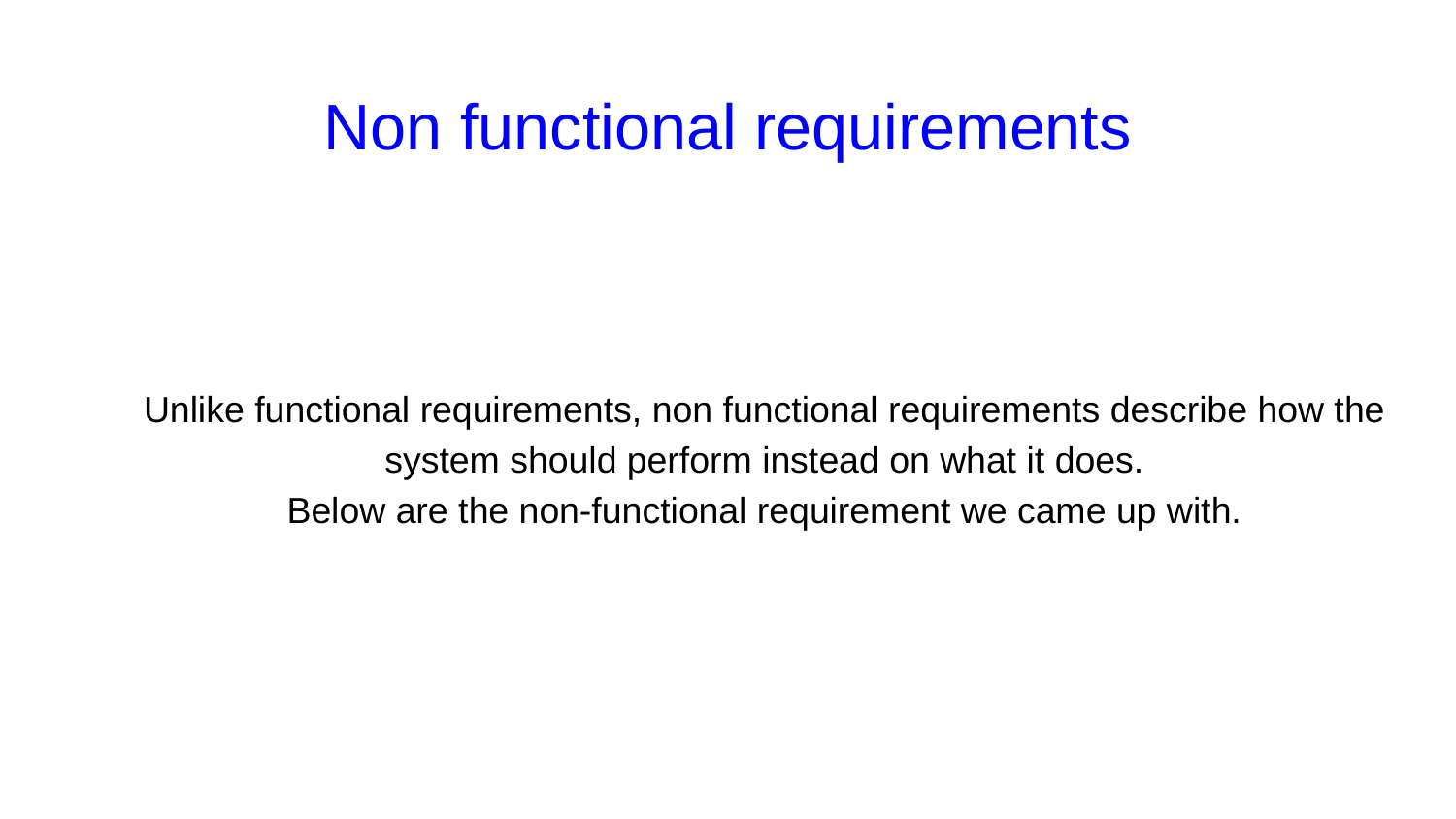

# Non functional requirements
Unlike functional requirements, non functional requirements describe how the system should perform instead on what it does.
Below are the non-functional requirement we came up with.